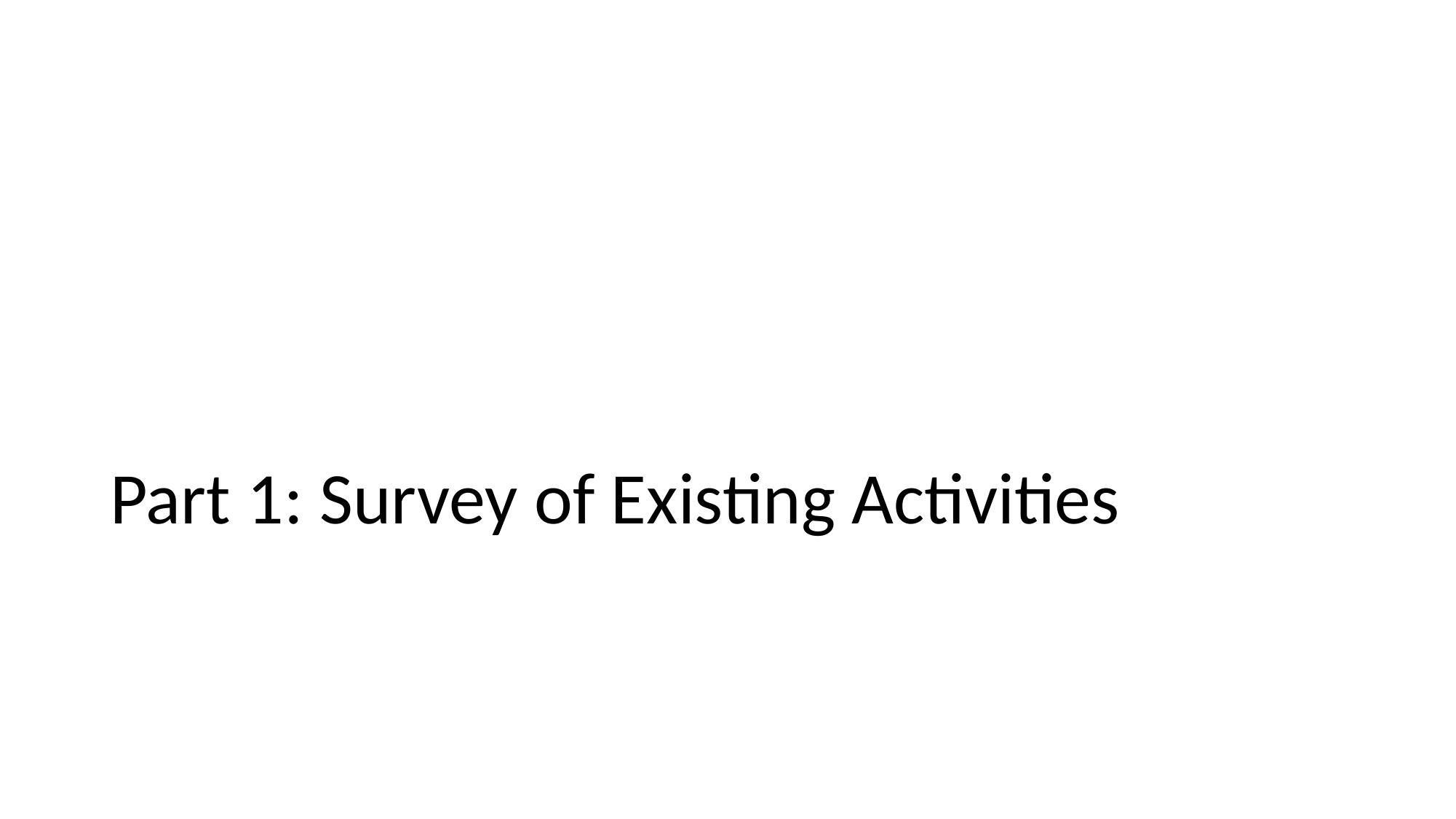

# Part 1: Survey of Existing Activities